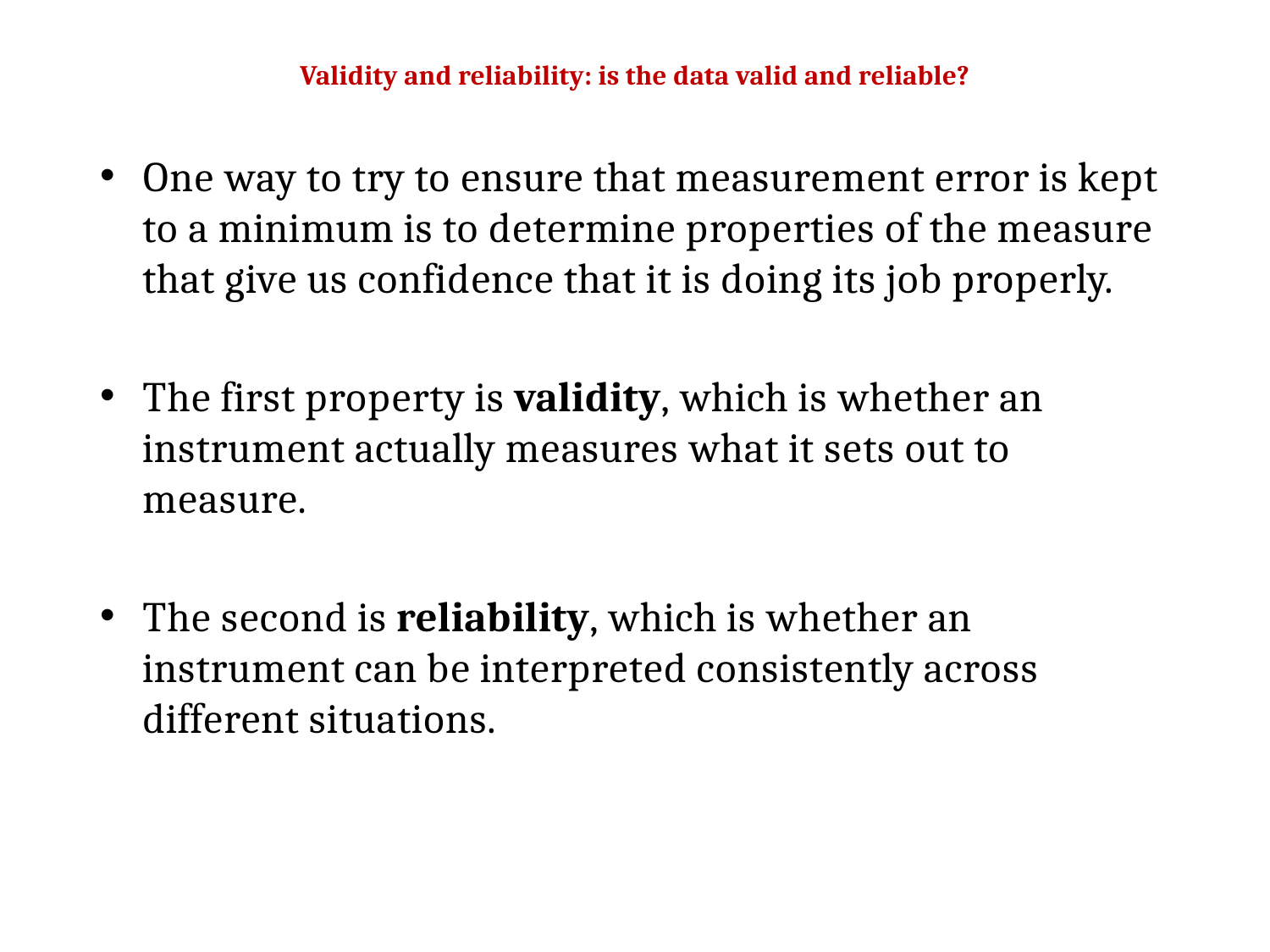

# Validity and reliability: is the data valid and reliable?
One way to try to ensure that measurement error is kept to a minimum is to determine properties of the measure that give us confidence that it is doing its job properly.

The first property is validity, which is whether an instrument actually measures what it sets out to measure.

The second is reliability, which is whether an instrument can be interpreted consistently across different situations.